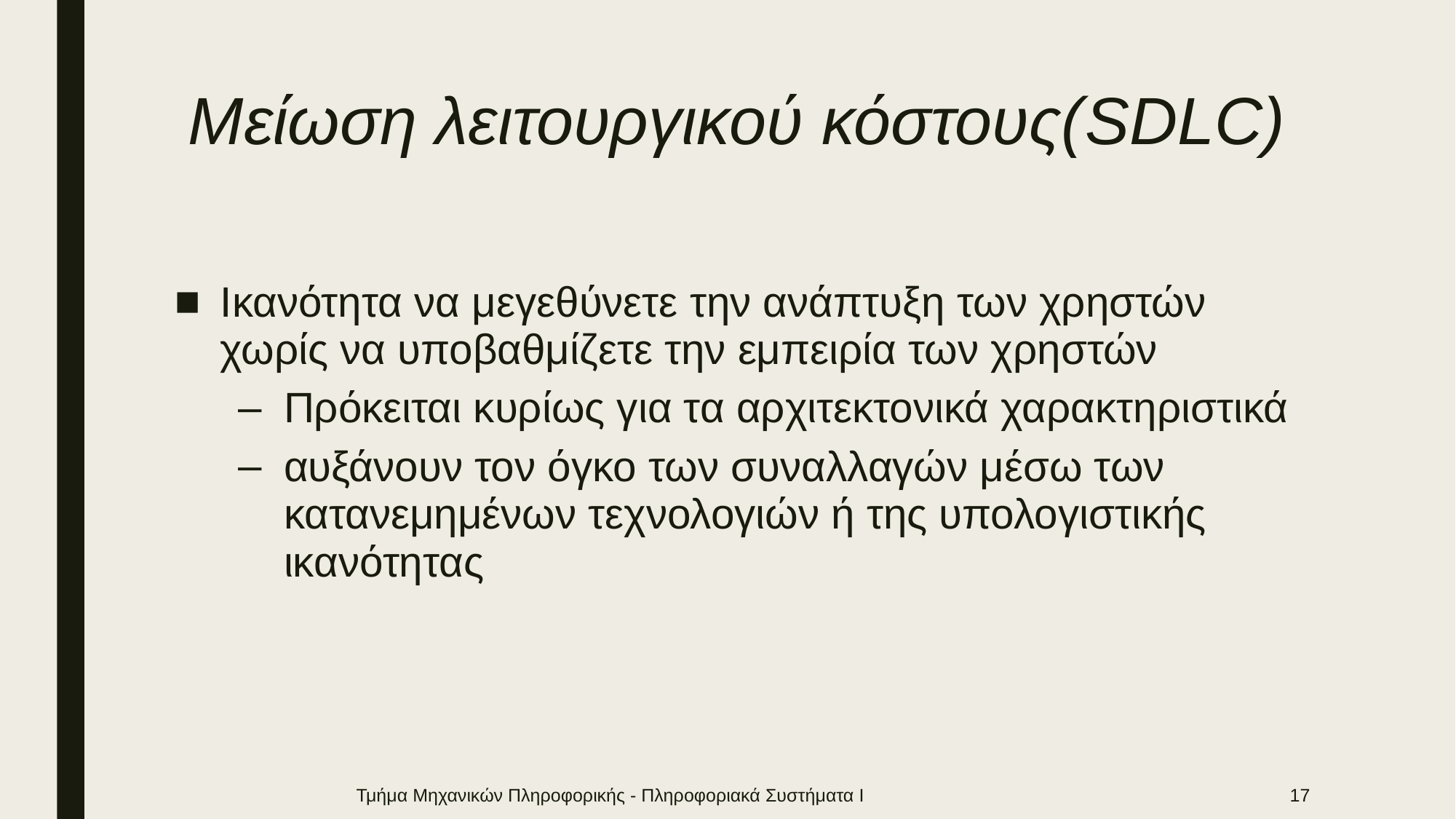

# Μείωση λειτουργικού κόστους(SDLC)
Ικανότητα να μεγεθύνετε την ανάπτυξη των χρηστών χωρίς να υποβαθμίζετε την εμπειρία των χρηστών
Πρόκειται κυρίως για τα αρχιτεκτονικά χαρακτηριστικά
αυξάνουν τον όγκο των συναλλαγών μέσω των κατανεμημένων τεχνολογιών ή της υπολογιστικής ικανότητας
Τμήμα Μηχανικών Πληροφορικής - Πληροφοριακά Συστήματα Ι
17